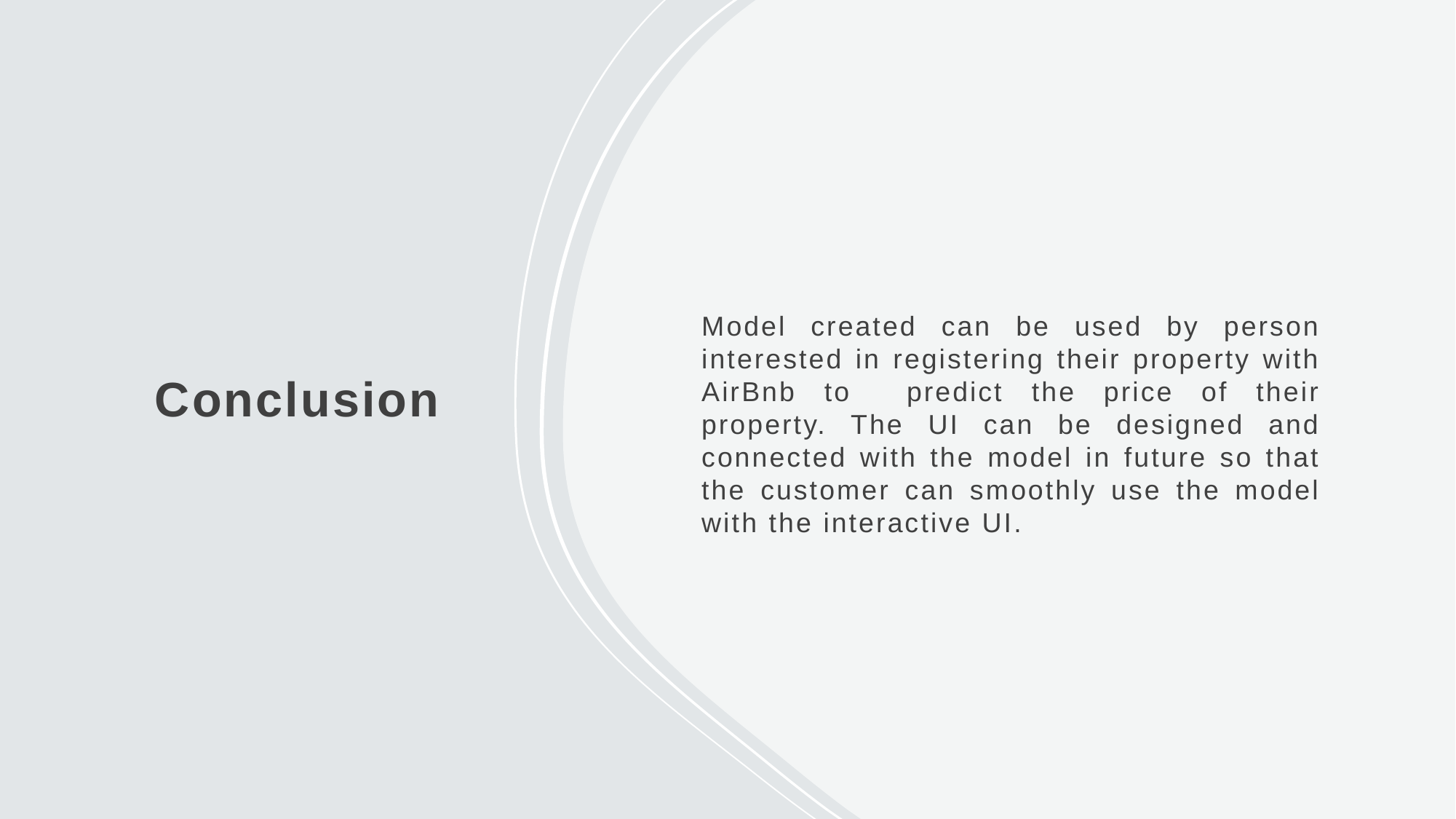

Conclusion
Model created can be used by person interested in registering their property with AirBnb to  predict the price of their property. The UI can be designed and connected with the model in future so that the customer can smoothly use the model with the interactive UI.